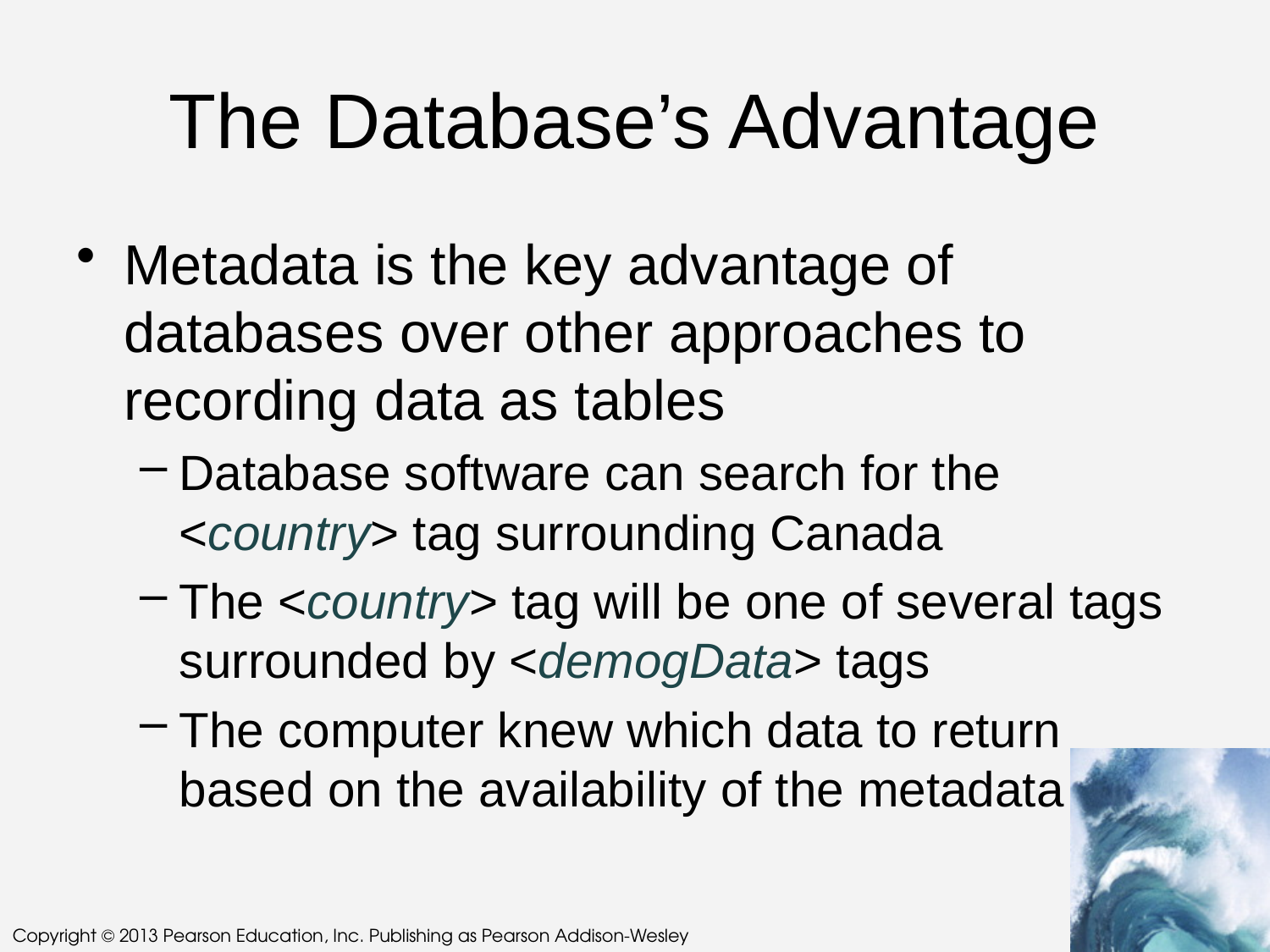

# The Database’s Advantage
Metadata is the key advantage of databases over other approaches to recording data as tables
Database software can search for the <country> tag surrounding Canada
The <country> tag will be one of several tags surrounded by <demogData> tags
The computer knew which data to return based on the availability of the metadata